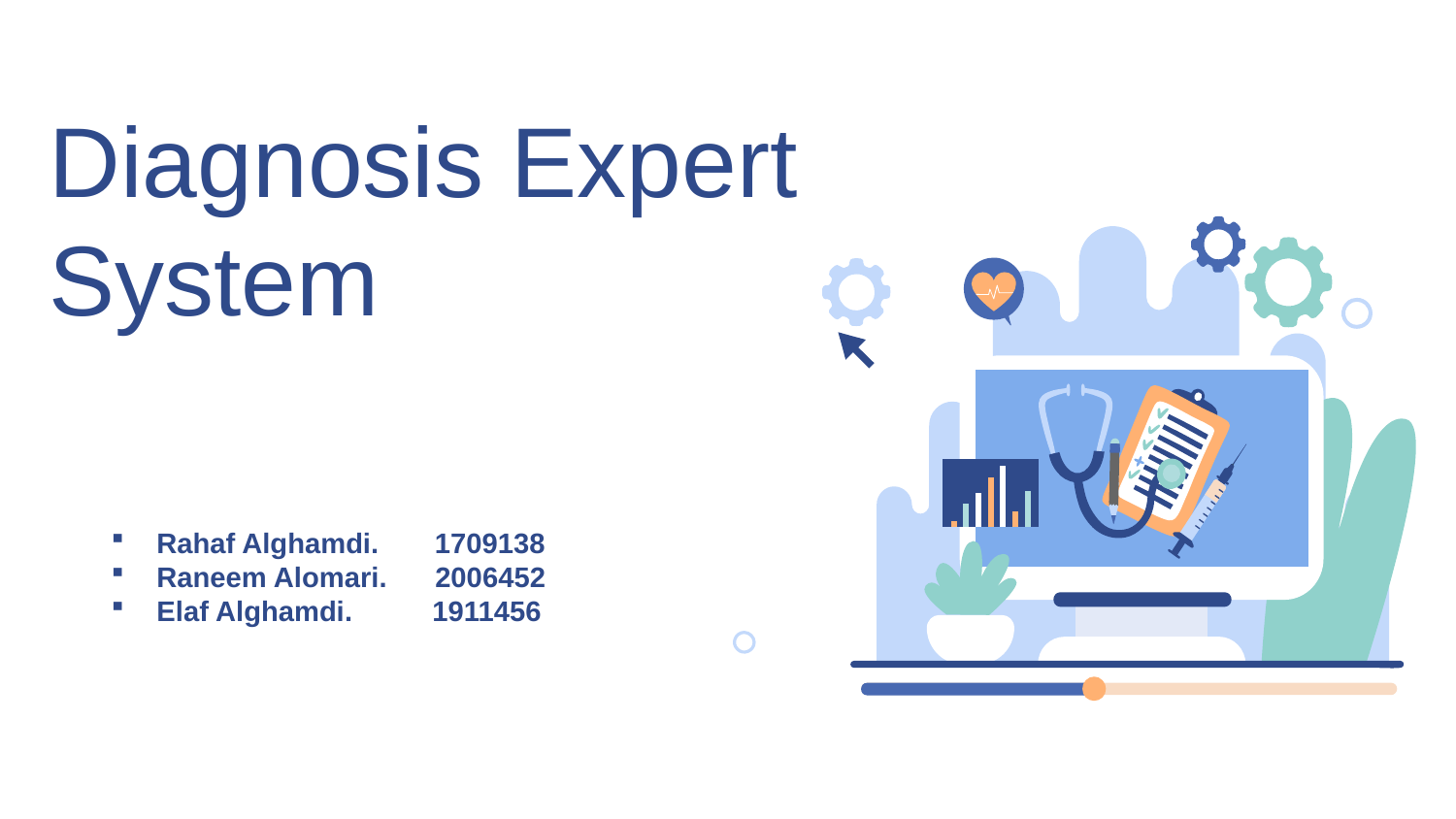

# Diagnosis Expert System

Rahaf Alghamdi.       1709138
Raneem Alomari.      2006452
Elaf Alghamdi.          1911456